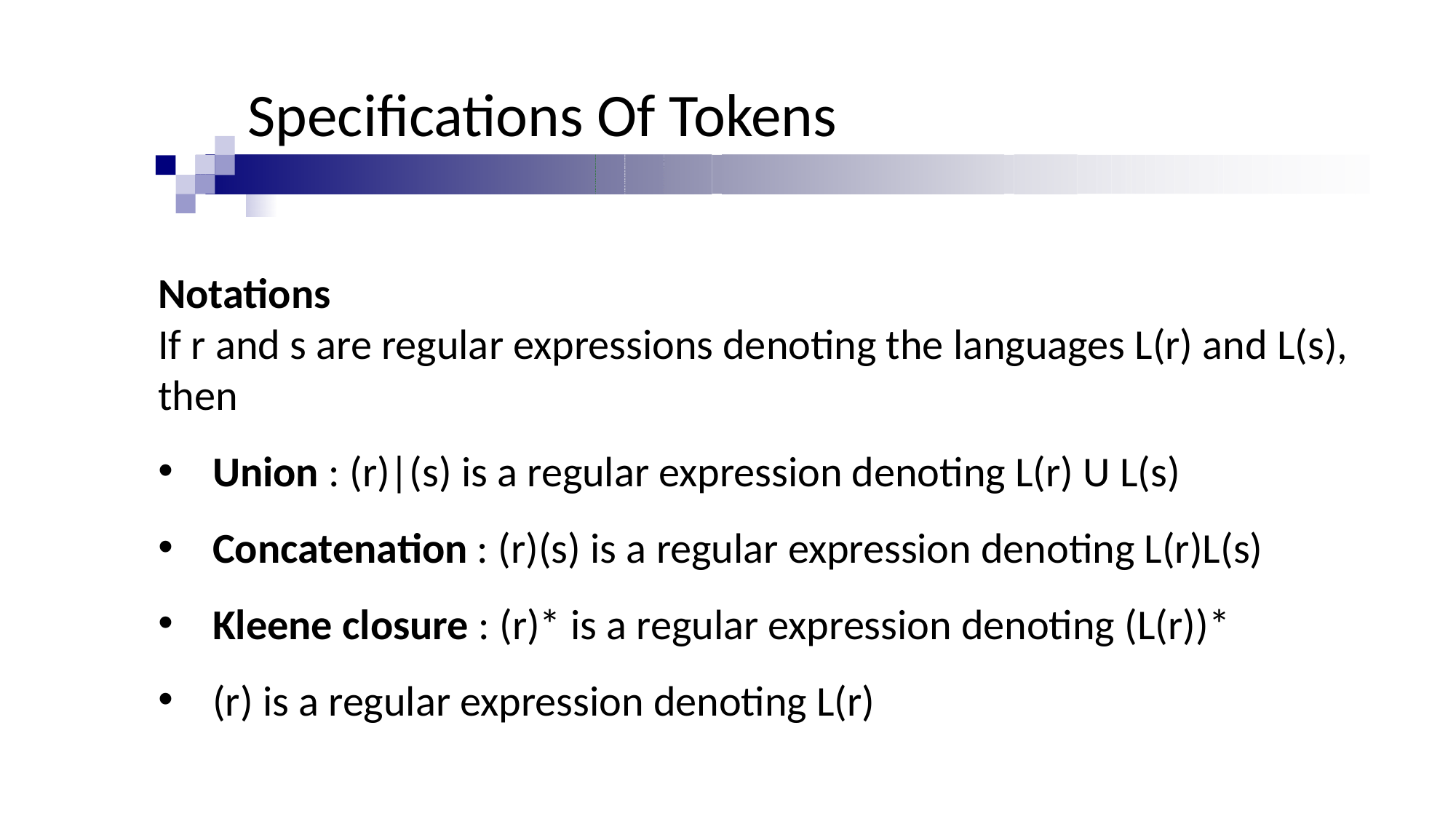

# Specifications Of Tokens

Notations
If r and s are regular expressions denoting the languages L(r) and L(s), then
Union : (r)|(s) is a regular expression denoting L(r) U L(s)
Concatenation : (r)(s) is a regular expression denoting L(r)L(s)
Kleene closure : (r)* is a regular expression denoting (L(r))*
(r) is a regular expression denoting L(r)